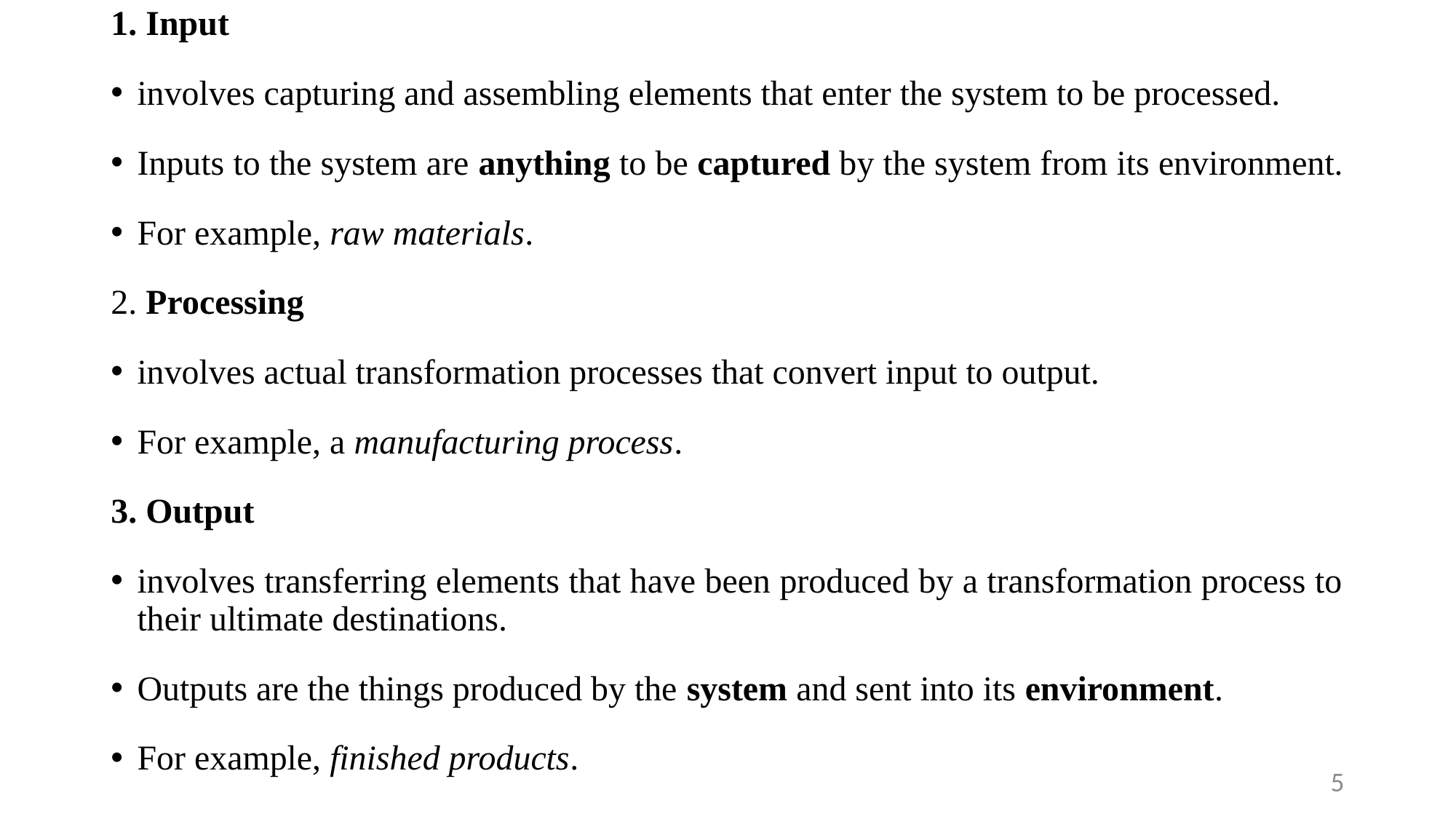

1. Input
involves capturing and assembling elements that enter the system to be processed.
Inputs to the system are anything to be captured by the system from its environment.
For example, raw materials.
2. Processing
involves actual transformation processes that convert input to output.
For example, a manufacturing process.
3. Output
involves transferring elements that have been produced by a transformation process to their ultimate destinations.
Outputs are the things produced by the system and sent into its environment.
For example, finished products.

5